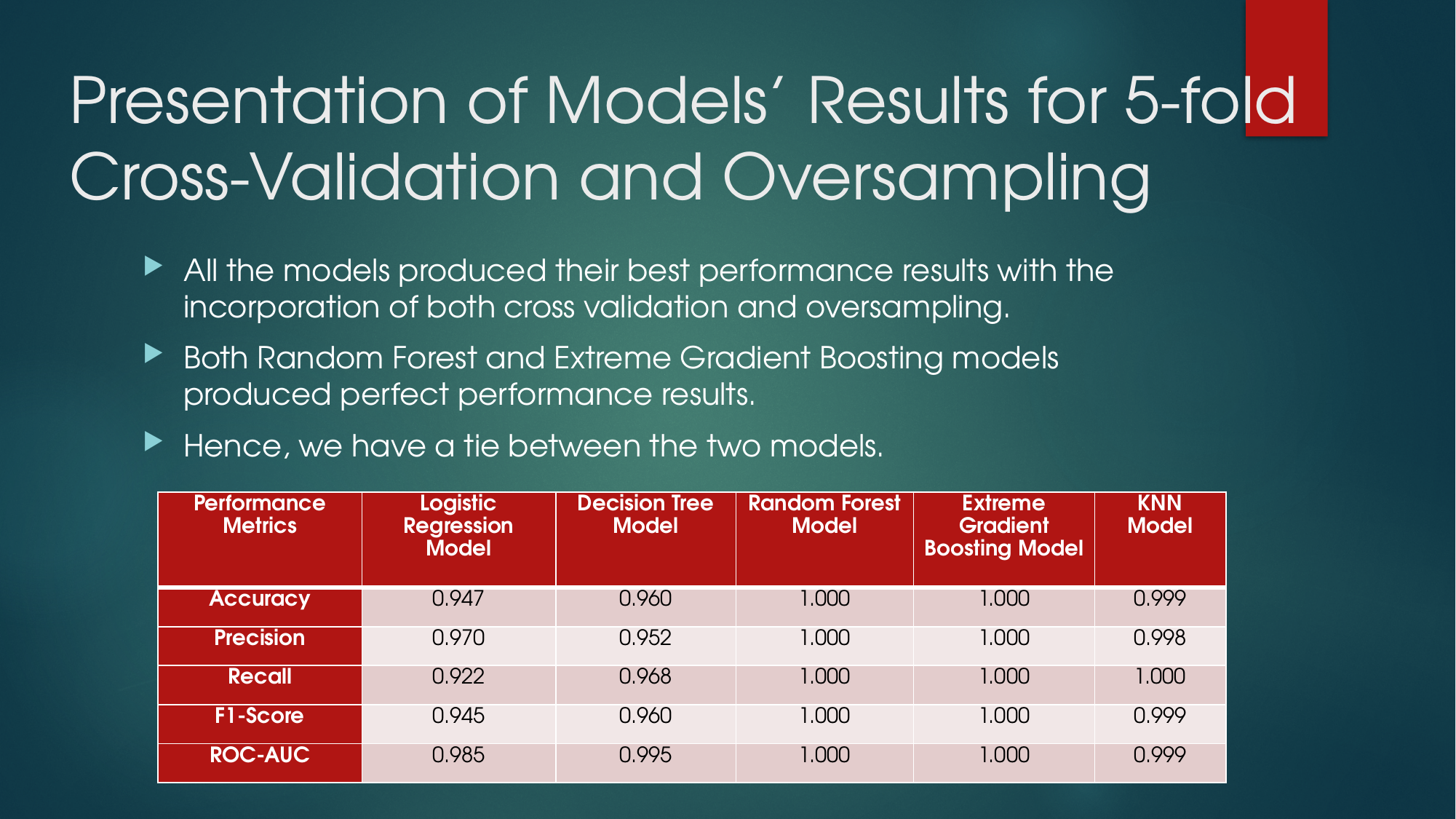

# Presentation of Models’ Results for 5-fold Cross-Validation and Oversampling
All the models produced their best performance results with the incorporation of both cross validation and oversampling.
Both Random Forest and Extreme Gradient Boosting models produced perfect performance results.
Hence, we have a tie between the two models.

| Performance Metrics | Logistic Regression Model | Decision Tree Model | Random Forest Model | Extreme Gradient Boosting Model | KNN Model |
| --- | --- | --- | --- | --- | --- |
| Accuracy | 0.947 | 0.960 | 1.000 | 1.000 | 0.999 |
| Precision | 0.970 | 0.952 | 1.000 | 1.000 | 0.998 |
| Recall | 0.922 | 0.968 | 1.000 | 1.000 | 1.000 |
| F1-Score | 0.945 | 0.960 | 1.000 | 1.000 | 0.999 |
| ROC-AUC | 0.985 | 0.995 | 1.000 | 1.000 | 0.999 |